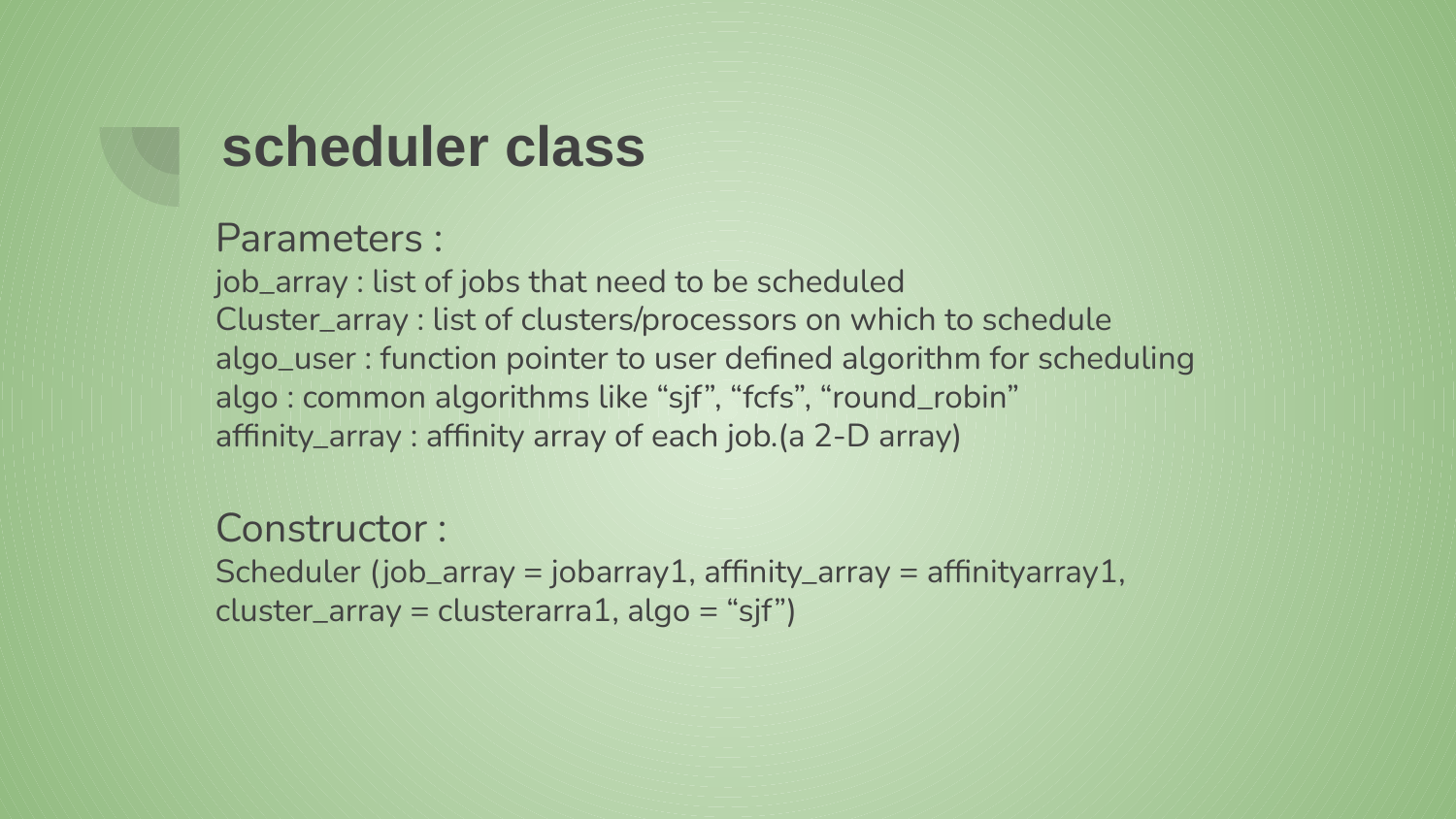

# scheduler class
Parameters :
job_array : list of jobs that need to be scheduled
Cluster_array : list of clusters/processors on which to schedule
algo_user : function pointer to user defined algorithm for scheduling
algo : common algorithms like “sjf”, “fcfs”, “round_robin”
affinity_array : affinity array of each job.(a 2-D array)

Constructor :
Scheduler (job_array = jobarray1, affinity_array = affinityarray1, cluster_array = clusterarra1, algo = “sjf”)